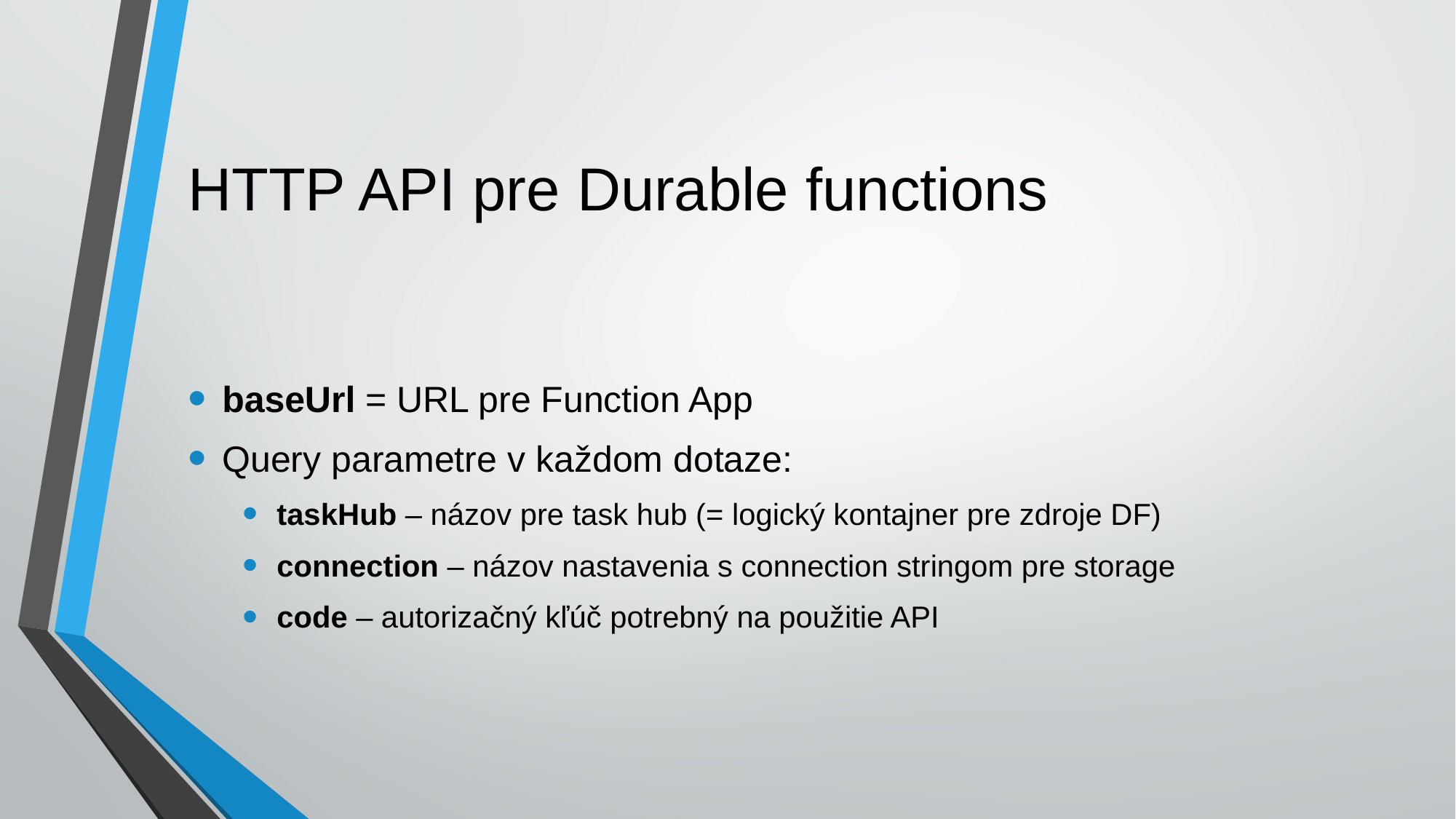

# HTTP API pre Durable functions
baseUrl = URL pre Function App
Query parametre v každom dotaze:
taskHub – názov pre task hub (= logický kontajner pre zdroje DF)
connection – názov nastavenia s connection stringom pre storage
code – autorizačný kľúč potrebný na použitie API